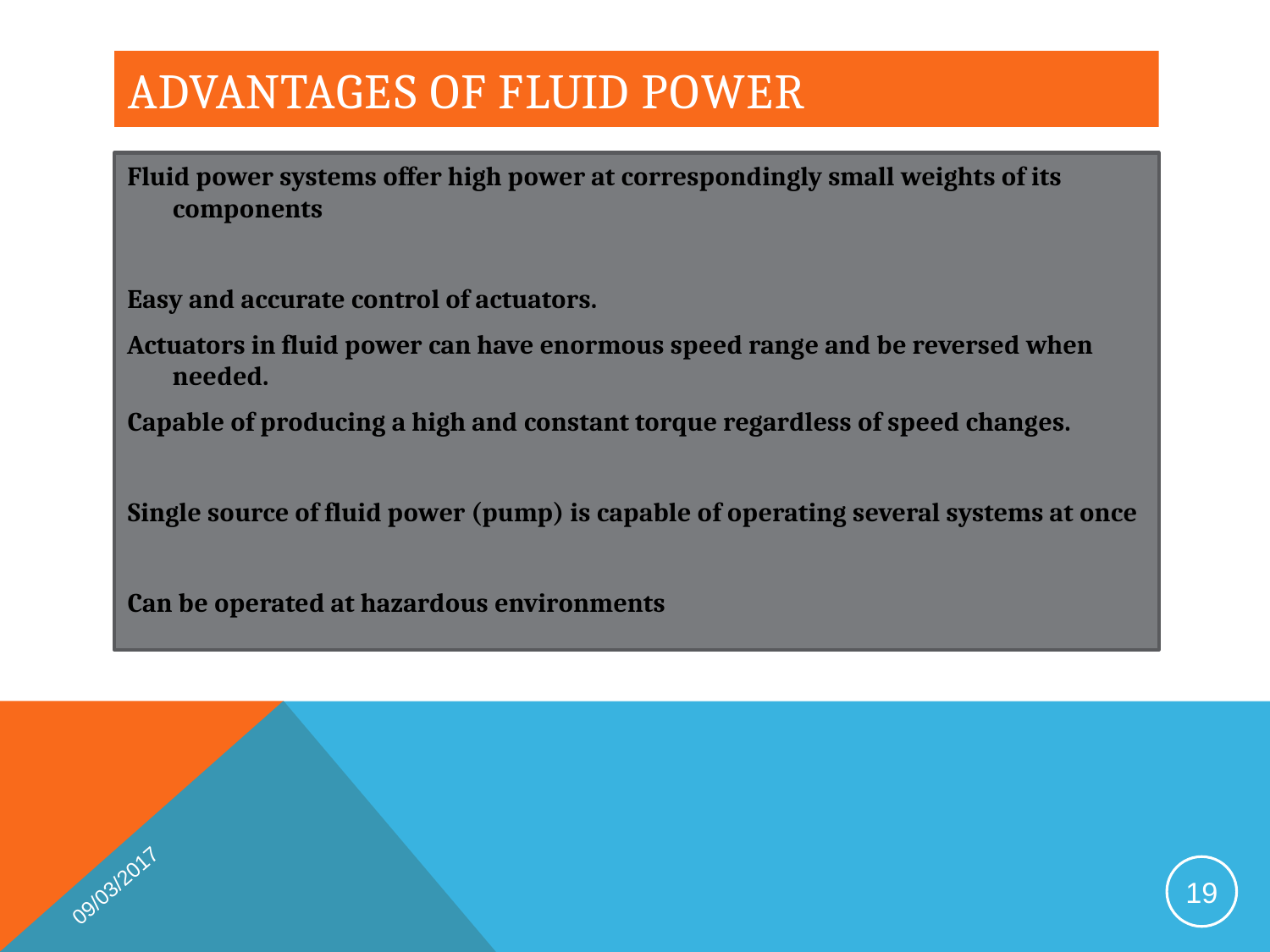

# ADVANTAGES OF FLUID POWER
Fluid power systems offer high power at correspondingly small weights of its components

Easy and accurate control of actuators.
Actuators in fluid power can have enormous speed range and be reversed when needed.
Capable of producing a high and constant torque regardless of speed changes.

Single source of fluid power (pump) is capable of operating several systems at once

Can be operated at hazardous environments

09/03/2017
19